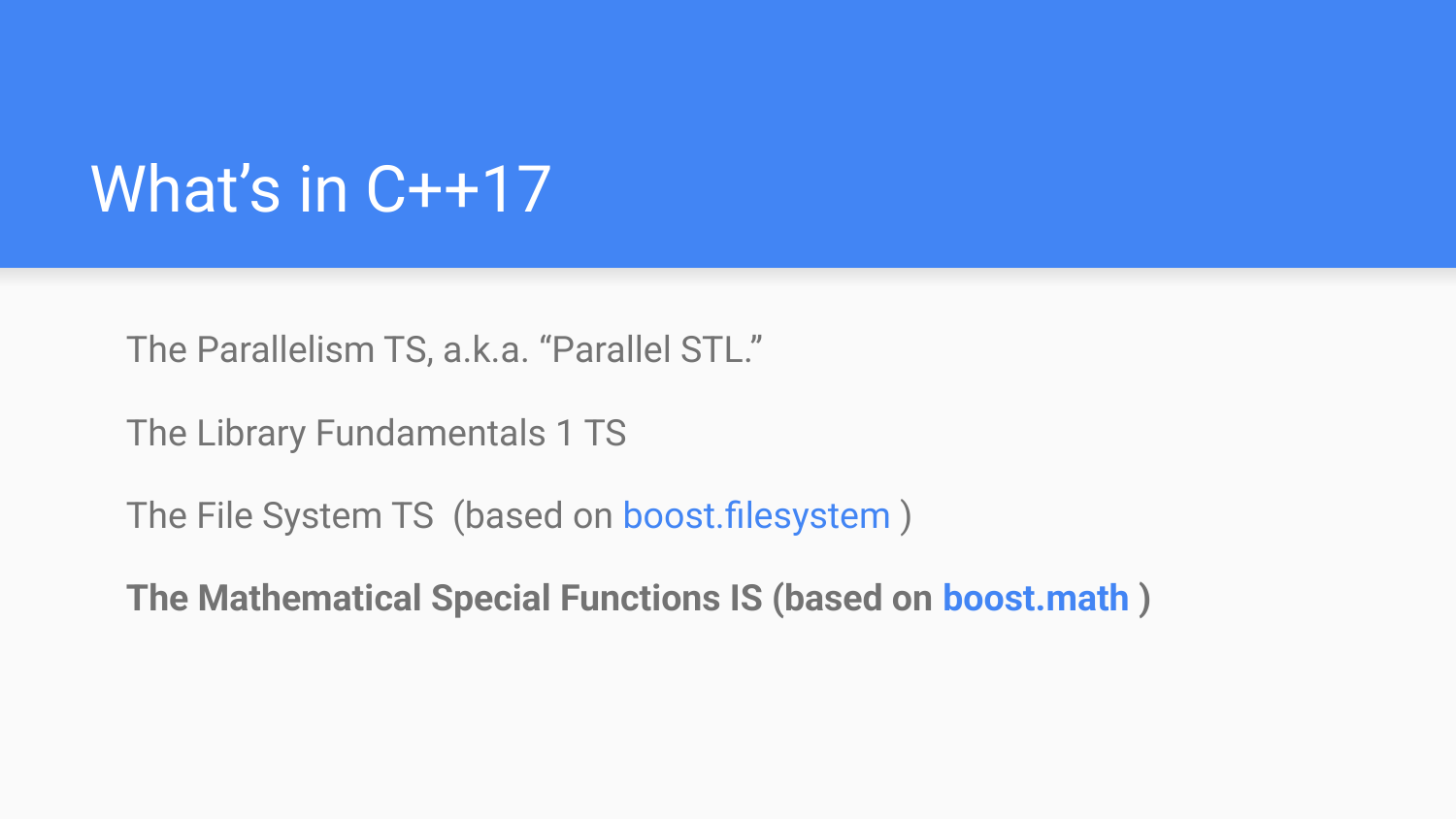

# What’s in C++17
The Parallelism TS, a.k.a. “Parallel STL.”
The Library Fundamentals 1 TS
The File System TS  (based on boost.filesystem )
The Mathematical Special Functions IS (based on boost.math )